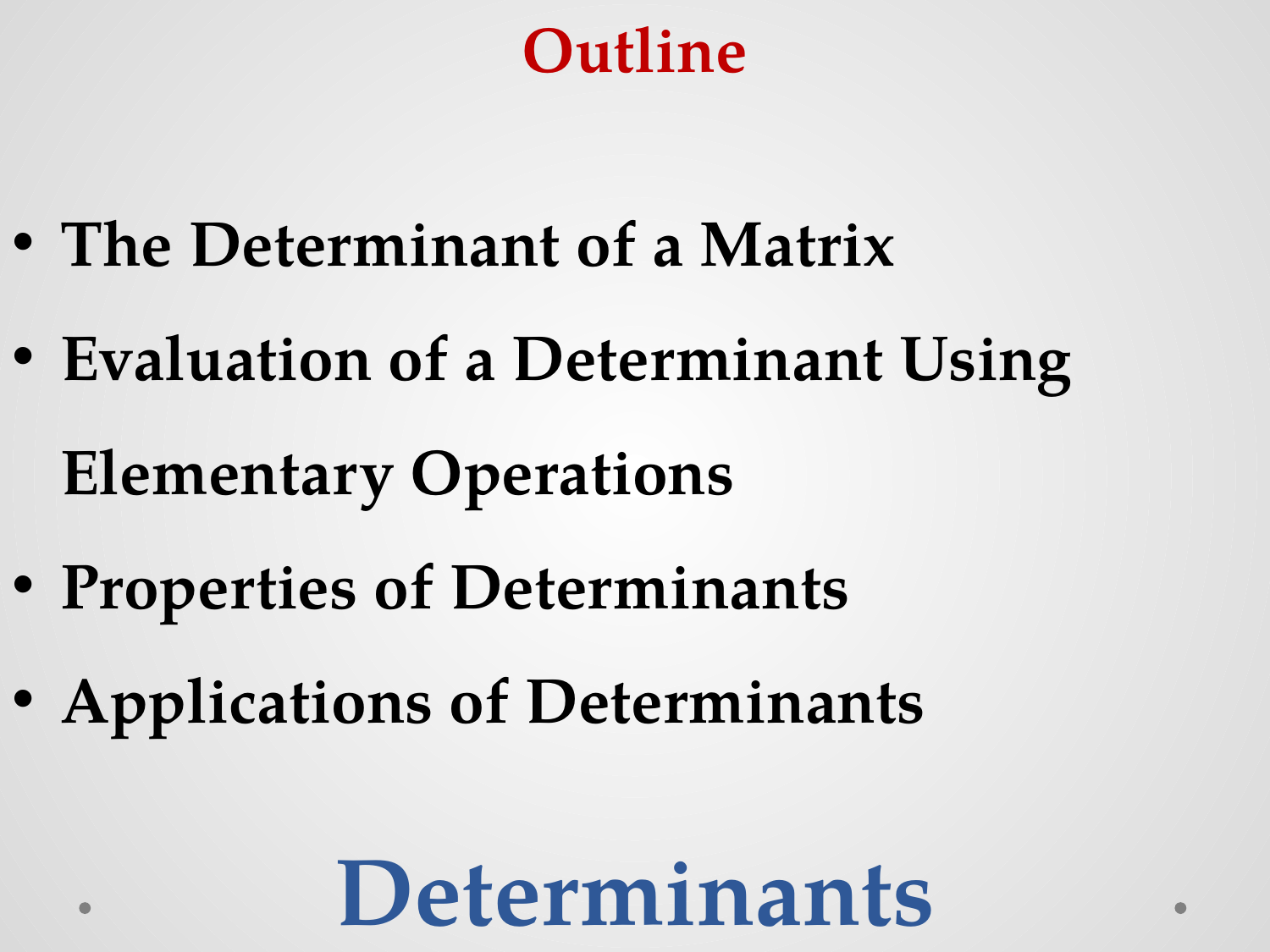

Outline
The Determinant of a Matrix
Evaluation of a Determinant Using Elementary Operations
Properties of Determinants
Applications of Determinants
Determinants